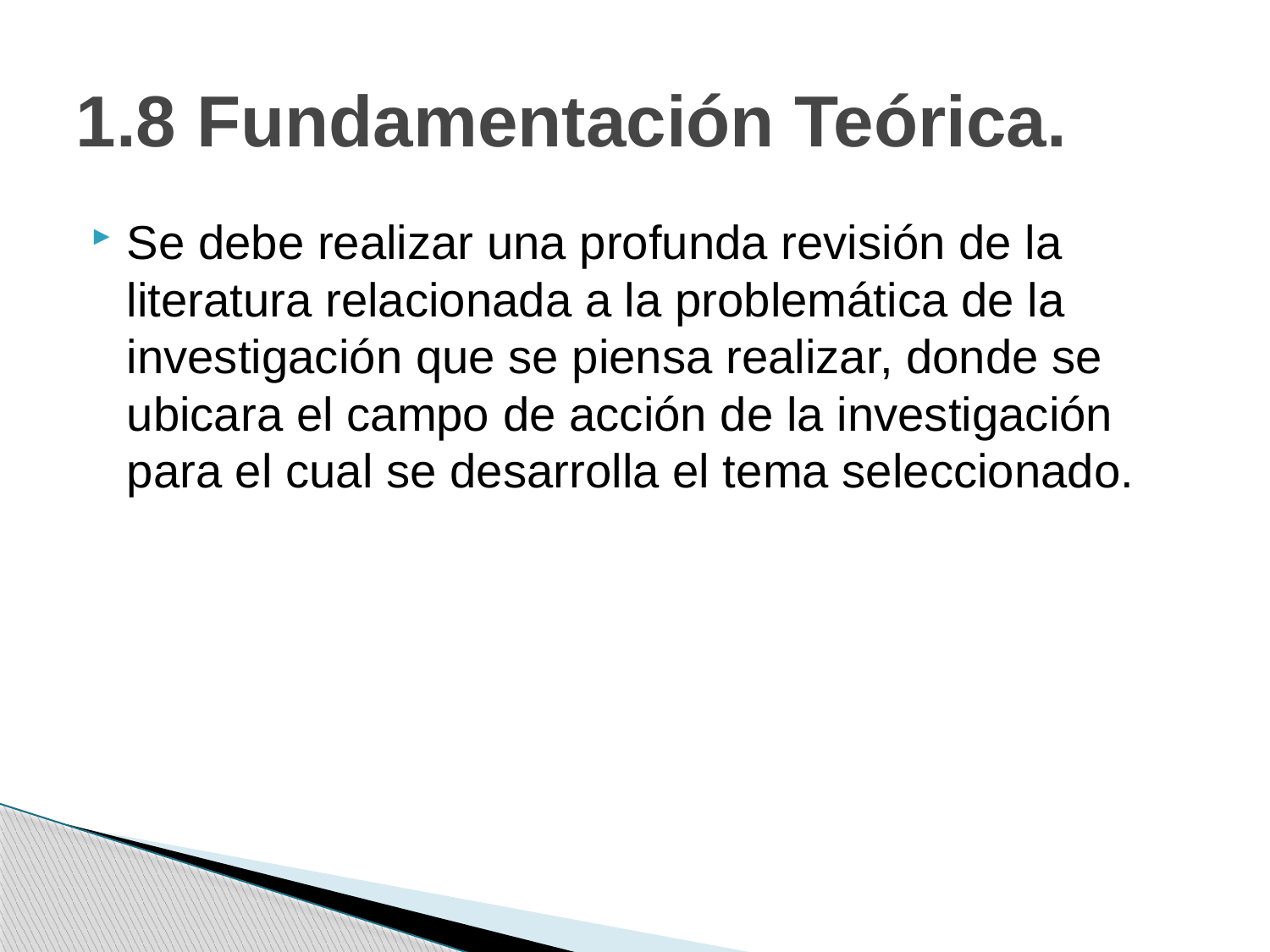

# 1.8 Fundamentación Teórica.
Se debe realizar una profunda revisión de la literatura relacionada a la problemática de la investigación que se piensa realizar, donde se ubicara el campo de acción de la investigación para el cual se desarrolla el tema seleccionado.